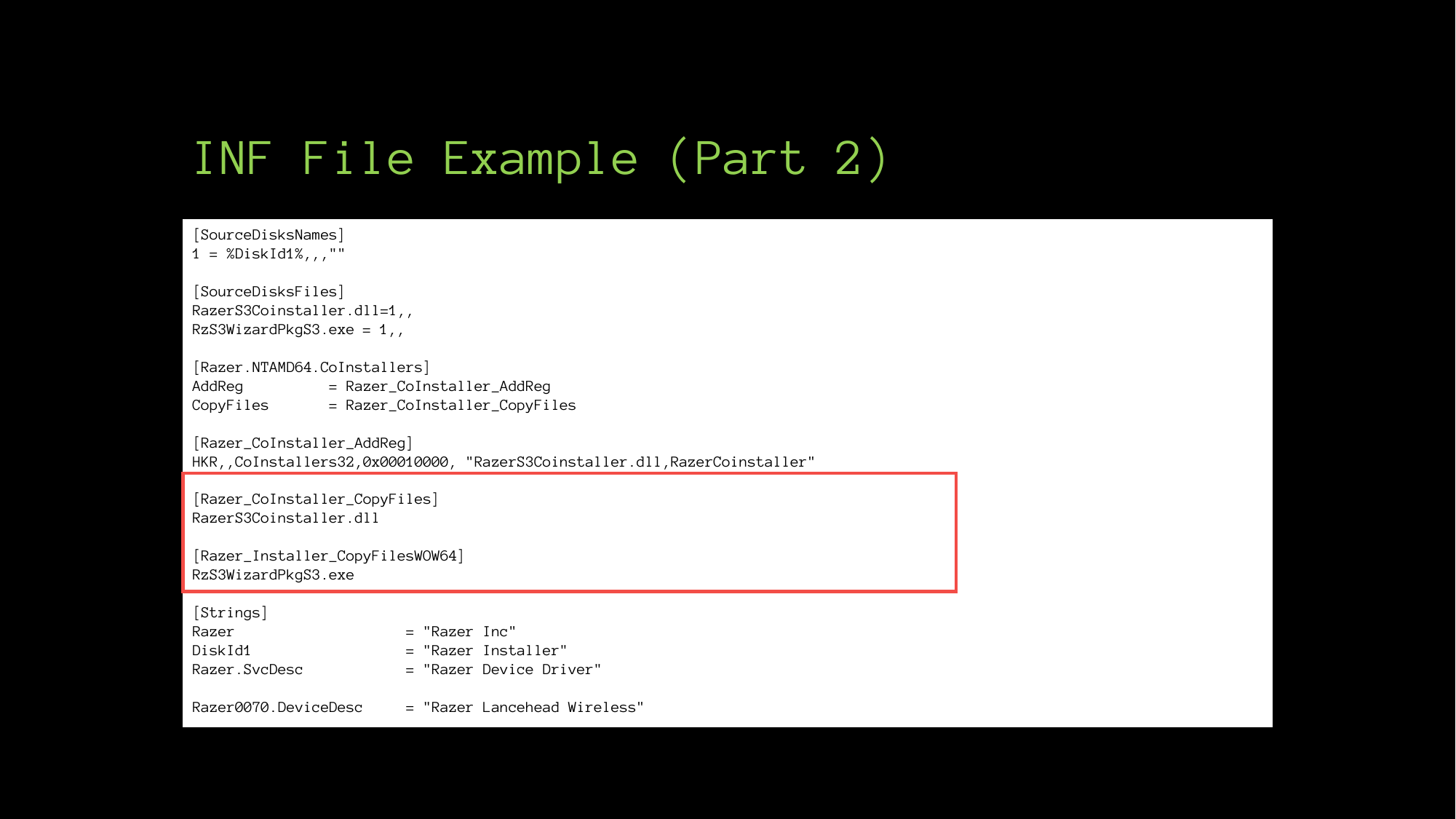

# INF File Example (Part 2)
[SourceDisksNames]
1 = %DiskId1%,,,""

[SourceDisksFiles]
RazerS3Coinstaller.dll=1,,
RzS3WizardPkgS3.exe	= 1,,

[Razer.NTAMD64.CoInstallers]
AddReg          = Razer_CoInstaller_AddReg
CopyFiles       = Razer_CoInstaller_CopyFiles

[Razer_CoInstaller_AddReg]
HKR,,CoInstallers32,0x00010000, "RazerS3Coinstaller.dll,RazerCoinstaller"

[Razer_CoInstaller_CopyFiles]
RazerS3Coinstaller.dll

[Razer_Installer_CopyFilesWOW64]
RzS3WizardPkgS3.exe

[Strings]
Razer                    = "Razer Inc"
DiskId1                  = "Razer Installer"
Razer.SvcDesc            = "Razer Device Driver"

Razer0070.DeviceDesc     = "Razer Lancehead Wireless"